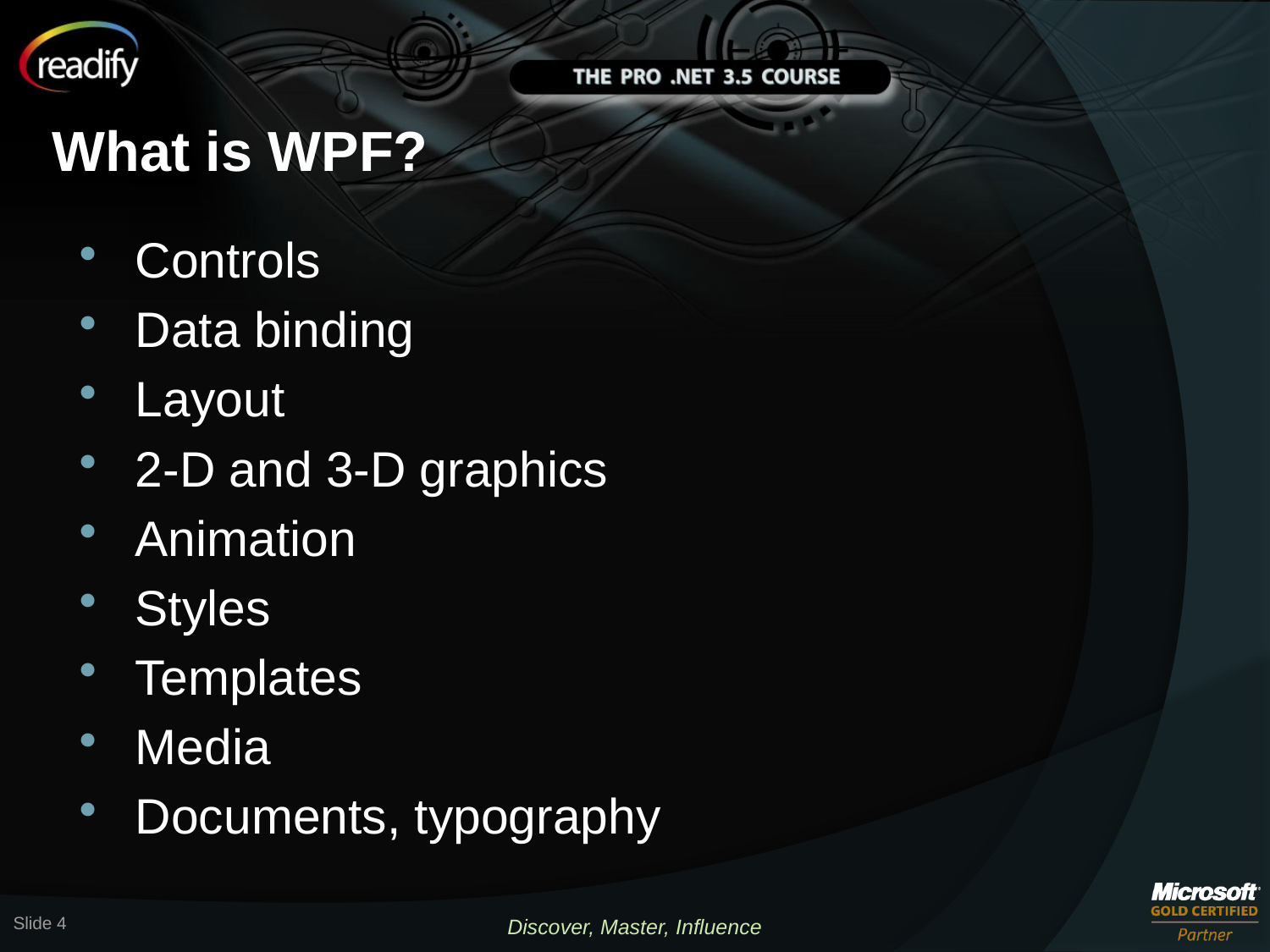

# What is WPF?
Controls
Data binding
Layout
2-D and 3-D graphics
Animation
Styles
Templates
Media
Documents, typography
Slide 4